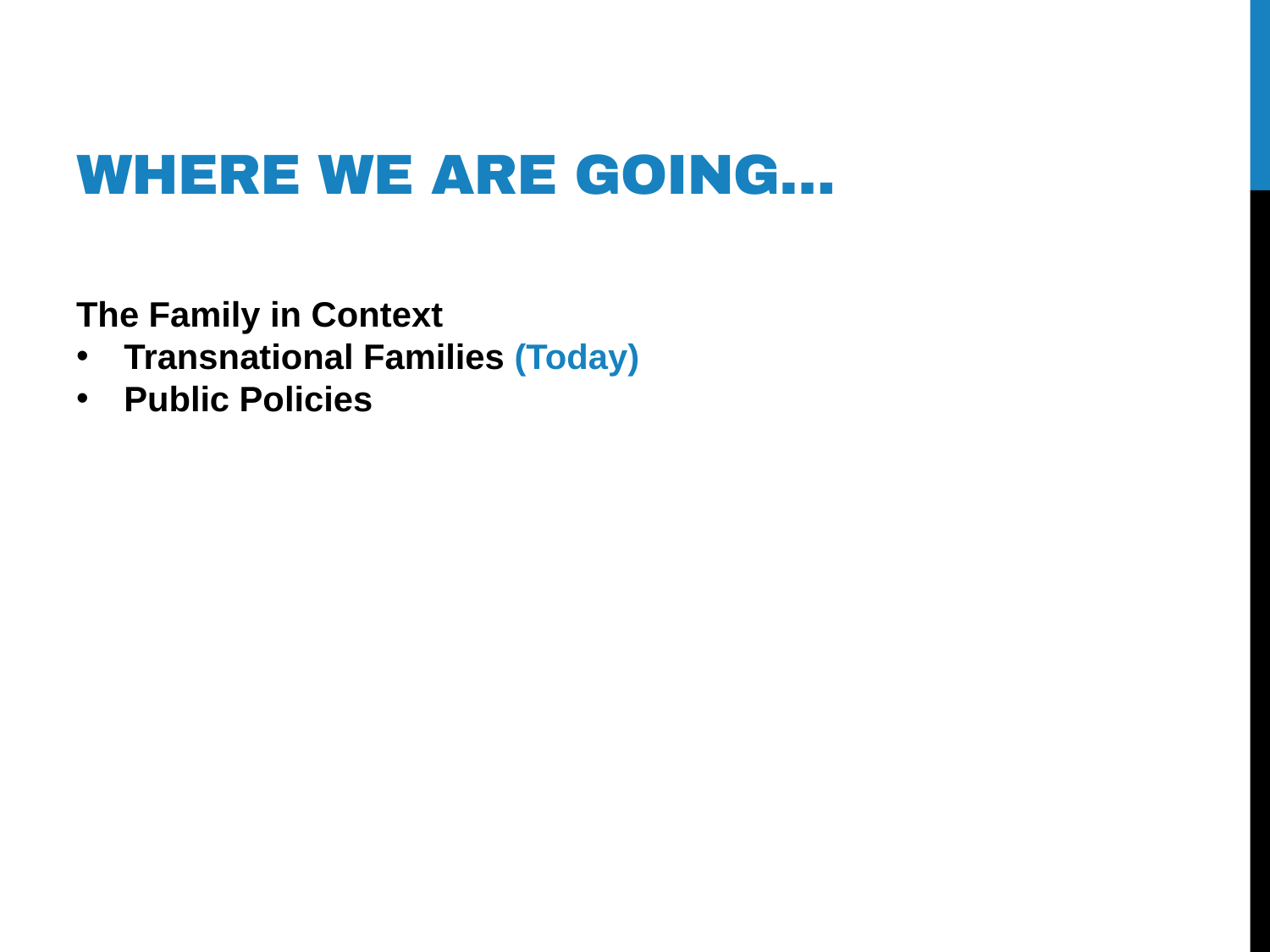

# Where we are going…

The Family in Context
Transnational Families (Today)
Public Policies